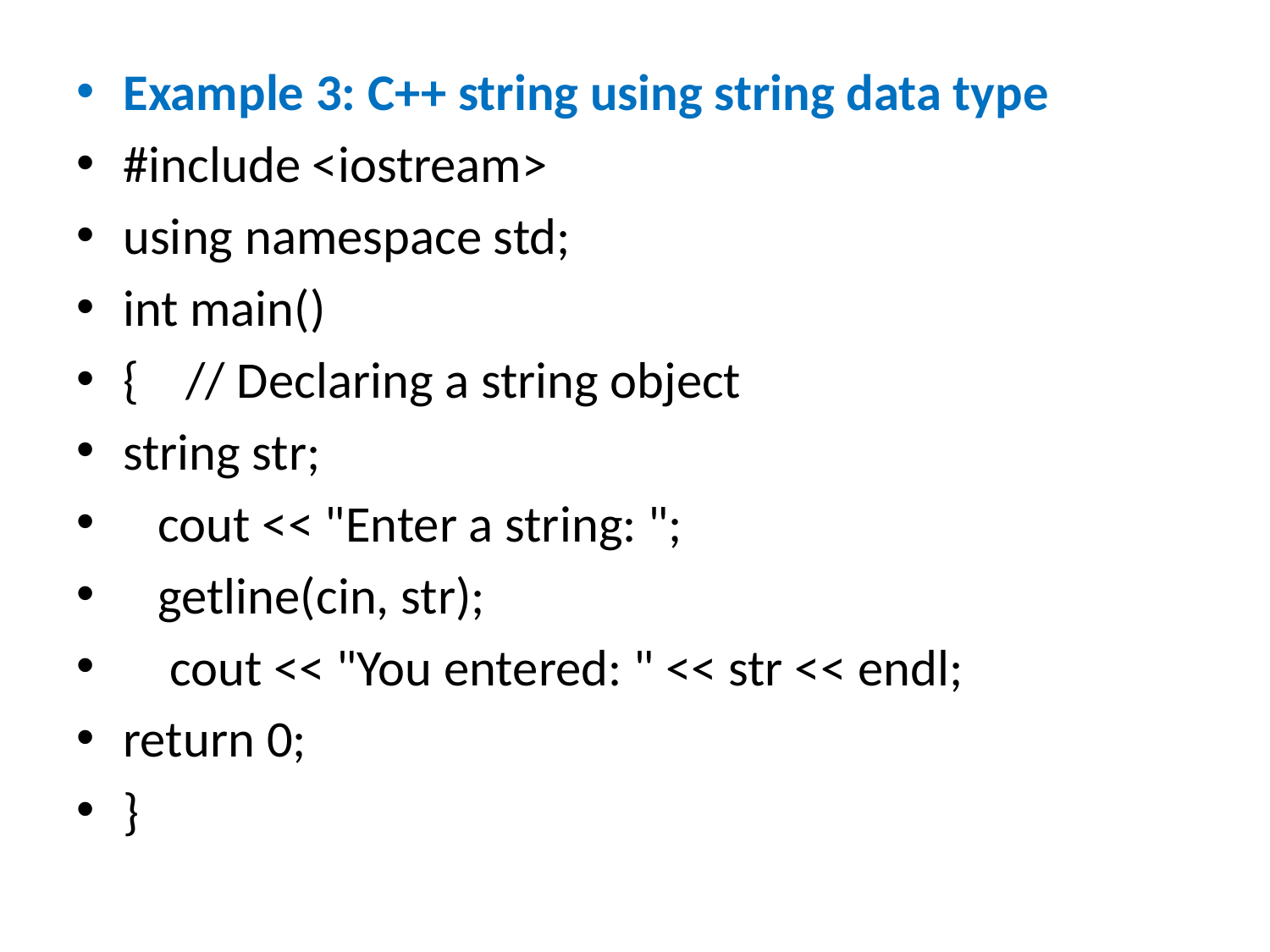

Example 3: C++ string using string data type
#include <iostream>
using namespace std;
int main()
{    // Declaring a string object
string str;
   cout << "Enter a string: ";
   getline(cin, str);
    cout << "You entered: " << str << endl;
return 0;
}